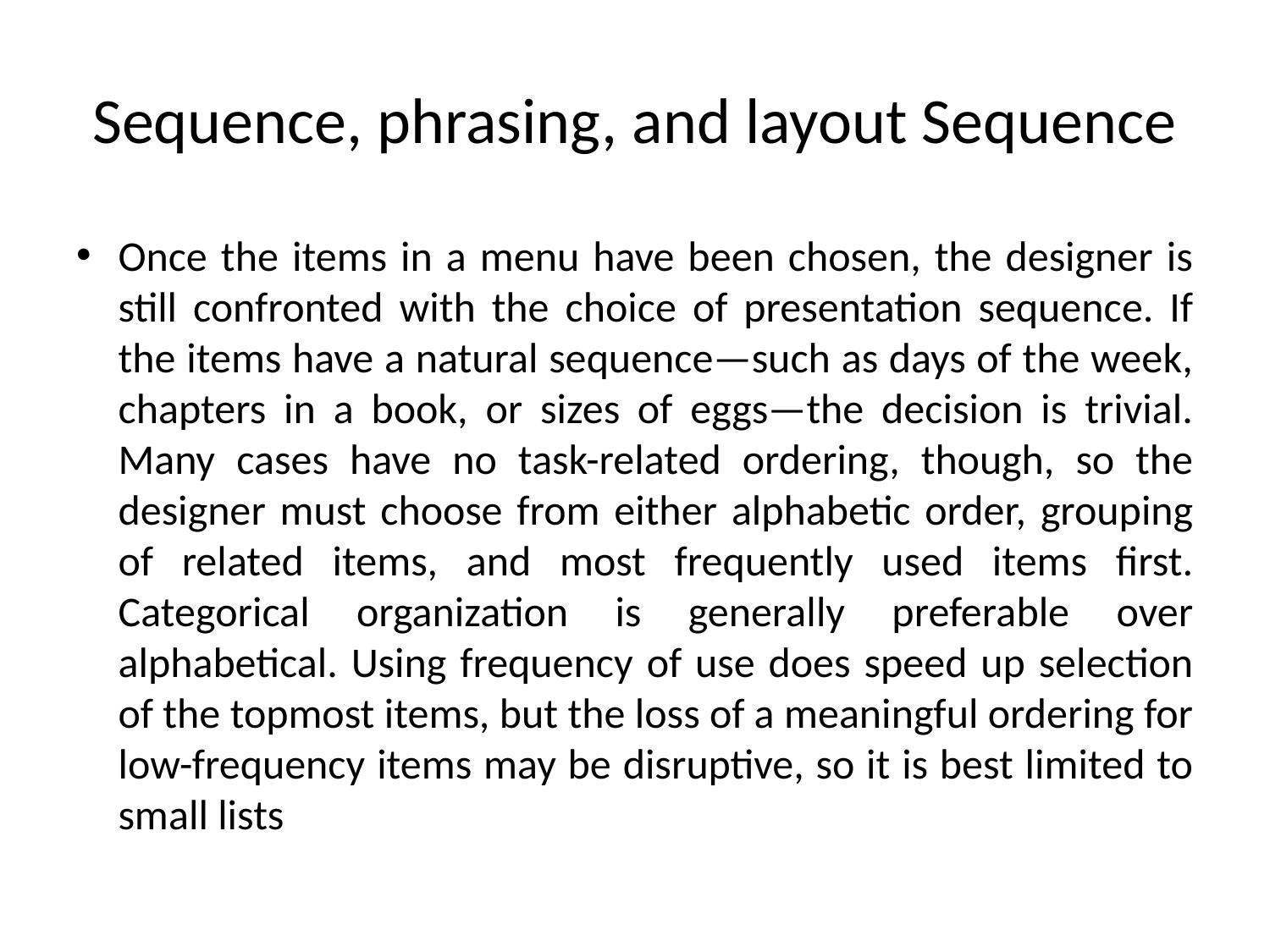

# Sequence, phrasing, and layout Sequence
Once the items in a menu have been chosen, the designer is still confronted with the choice of presentation sequence. If the items have a natural sequence—such as days of the week, chapters in a book, or sizes of eggs—the decision is trivial. Many cases have no task-related ordering, though, so the designer must choose from either alphabetic order, grouping of related items, and most frequently used items first. Categorical organization is generally preferable over alphabetical. Using frequency of use does speed up selection of the topmost items, but the loss of a meaningful ordering for low-frequency items may be disruptive, so it is best limited to small lists